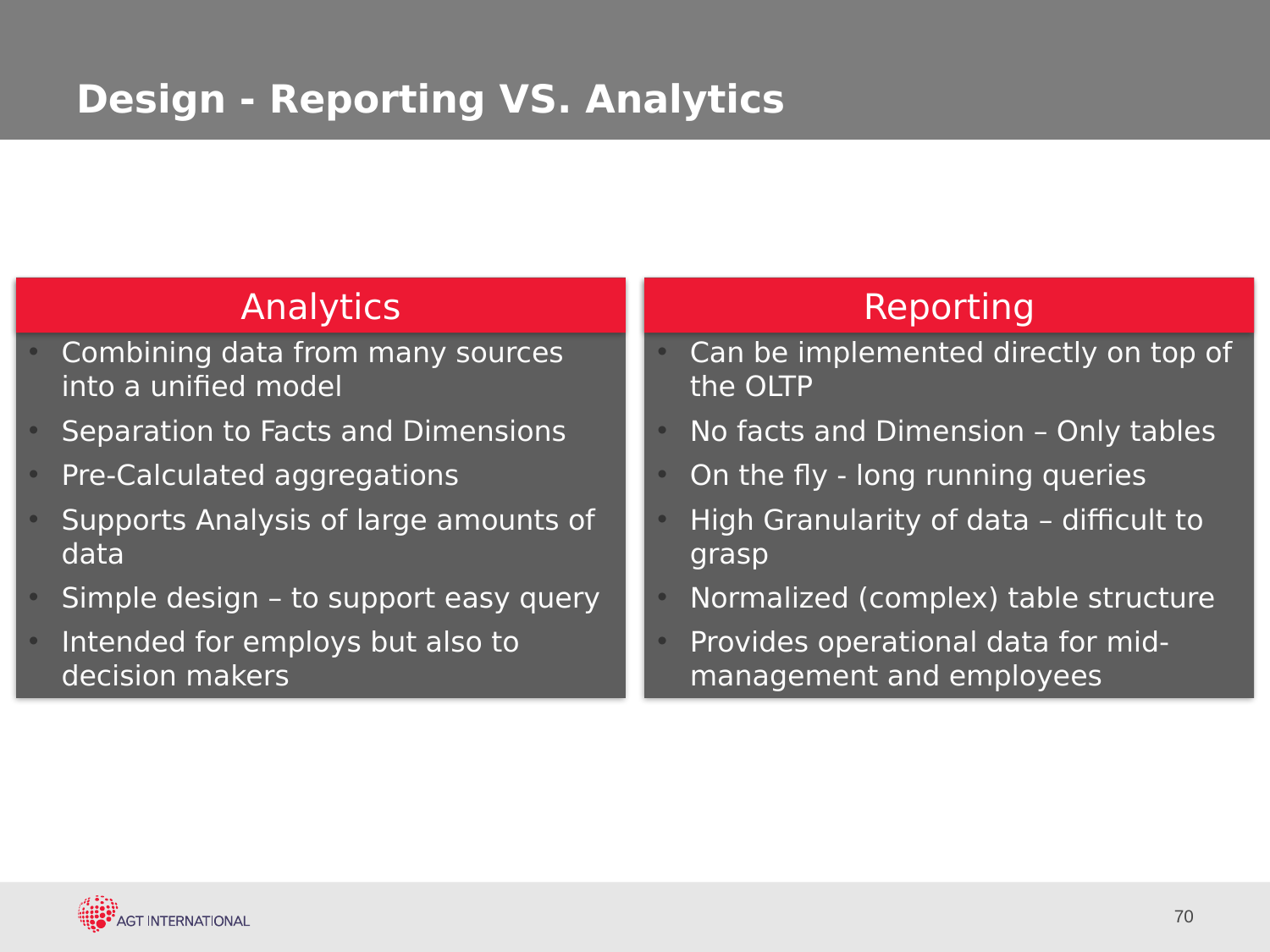

# Design - Reporting VS. Analytics
Reporting
Combining data from many sources into a unified model
Separation to Facts and Dimensions
Pre-Calculated aggregations
Supports Analysis of large amounts of data
Simple design – to support easy query
Intended for employs but also to decision makers
Analytics
Can be implemented directly on top of the OLTP
No facts and Dimension – Only tables
On the fly - long running queries
High Granularity of data – difficult to grasp
Normalized (complex) table structure
Provides operational data for mid-management and employees